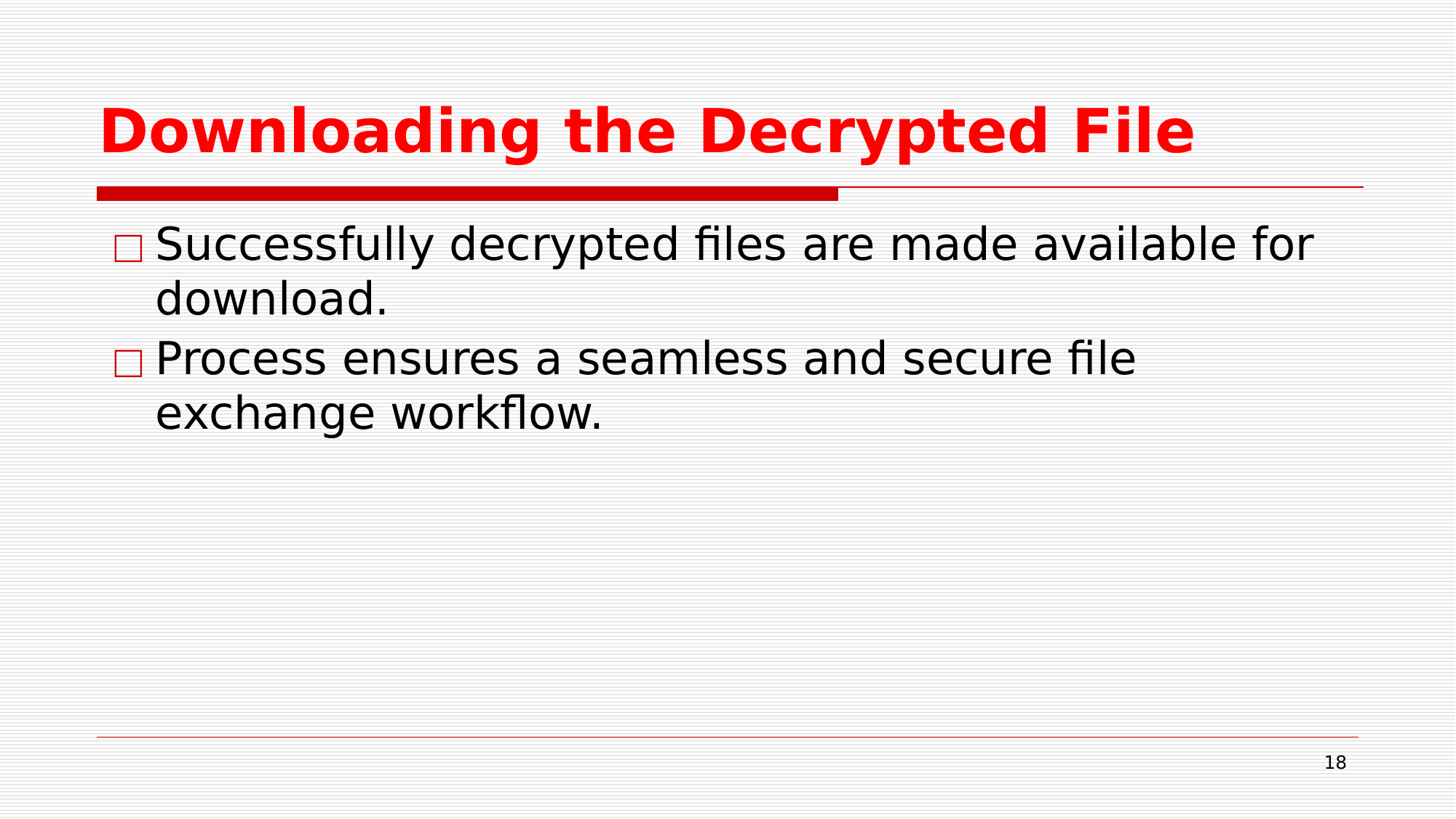

# Downloading the Decrypted File
Successfully decrypted files are made available for download.
Process ensures a seamless and secure file exchange workflow.
18